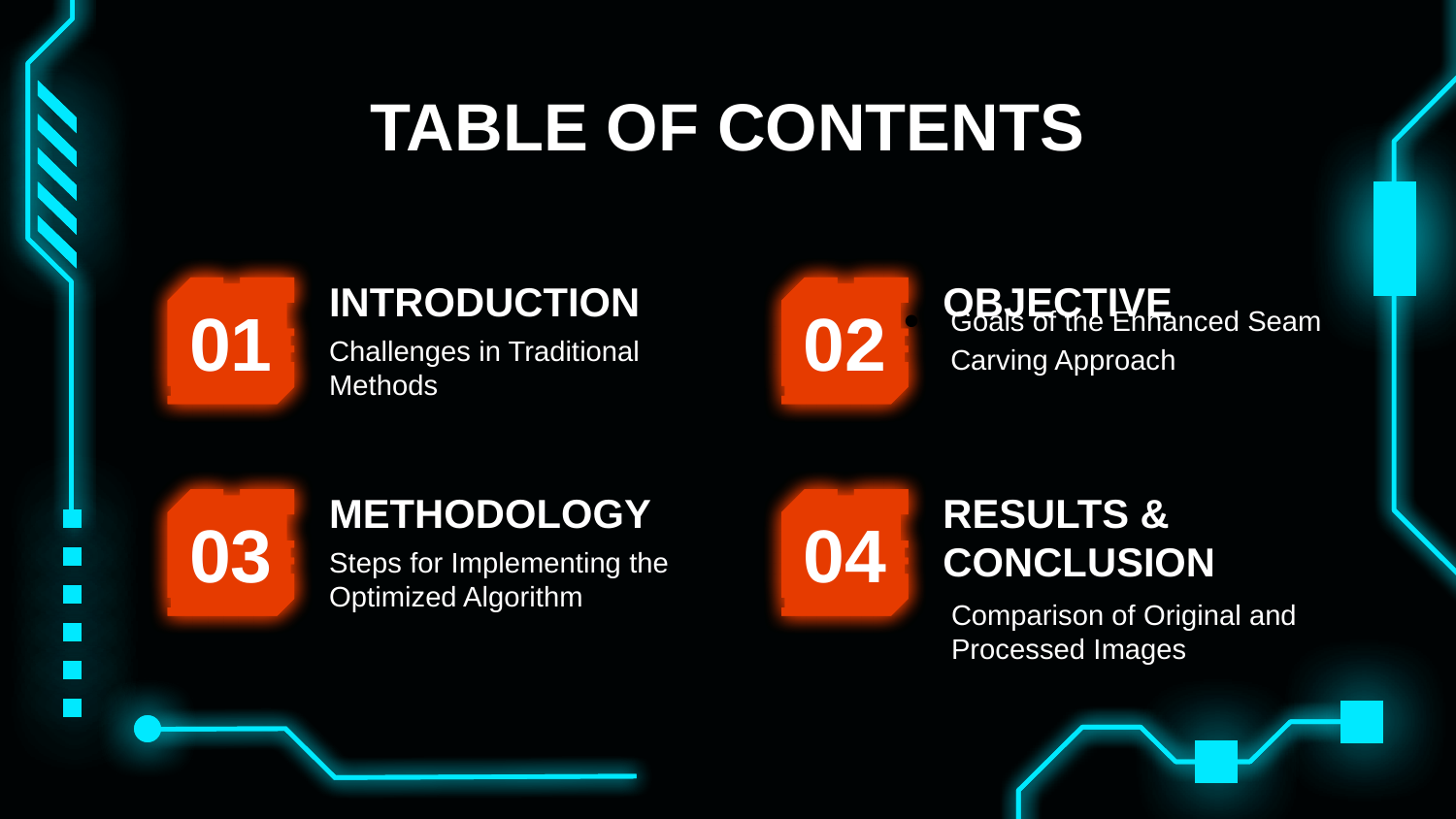

# TABLE OF CONTENTS
INTRODUCTION
OBJECTIVE

01
02
Goals of the Enhanced Seam Carving Approach
Challenges in Traditional Methods
METHODOLOGY
RESULTS & CONCLUSION

03
04
Steps for Implementing the Optimized Algorithm
Comparison of Original and Processed Images